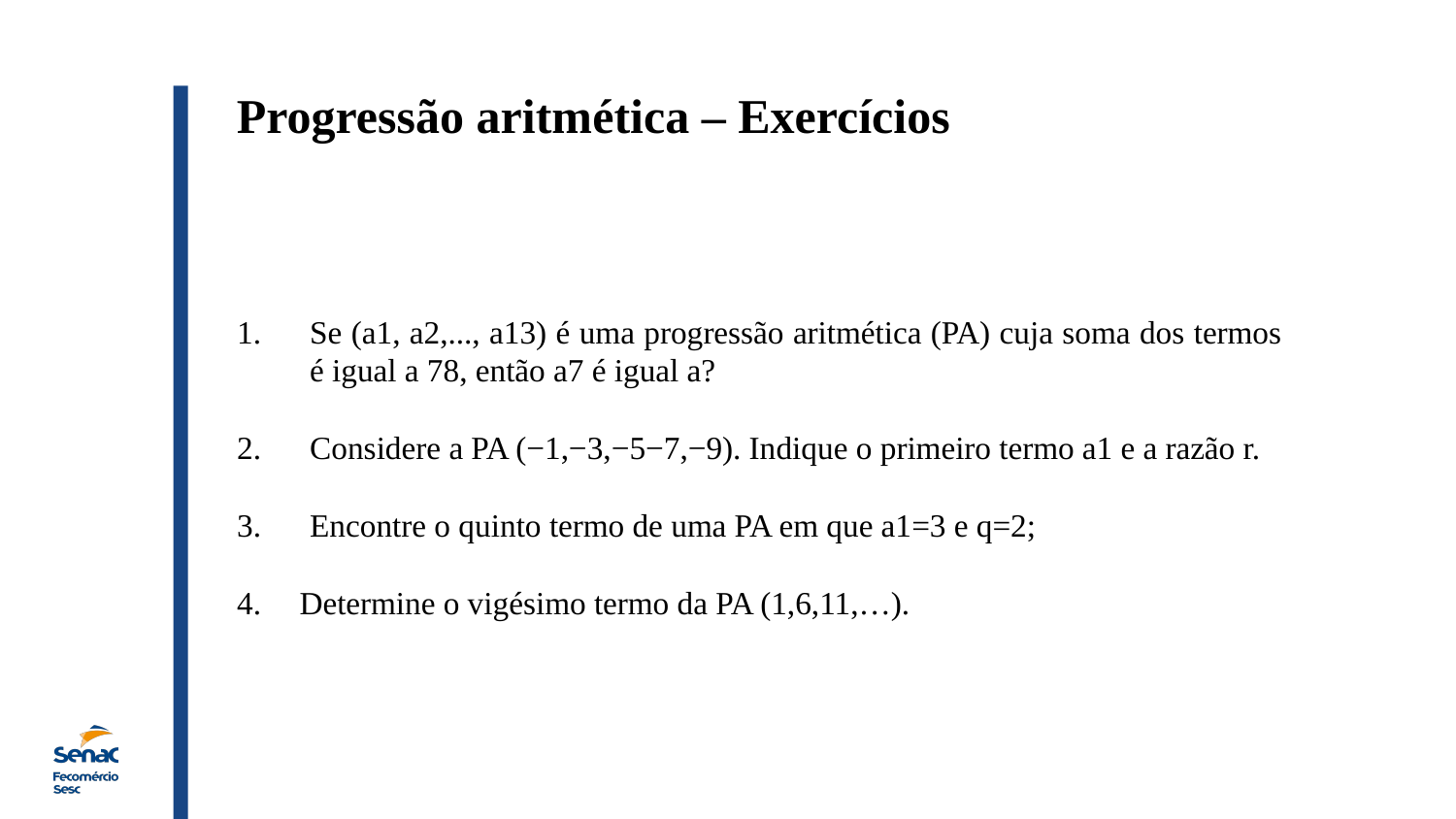

Progressão aritmética – Exercícios
Se (a1, a2,..., a13) é uma progressão aritmética (PA) cuja soma dos termos é igual a 78, então a7 é igual a?

Considere a PA (−1,−3,−5−7,−9). Indique o primeiro termo a1 e a razão r.

Encontre o quinto termo de uma PA em que a1=3 e q=2;

 Determine o vigésimo termo da PA (1,6,11,…).